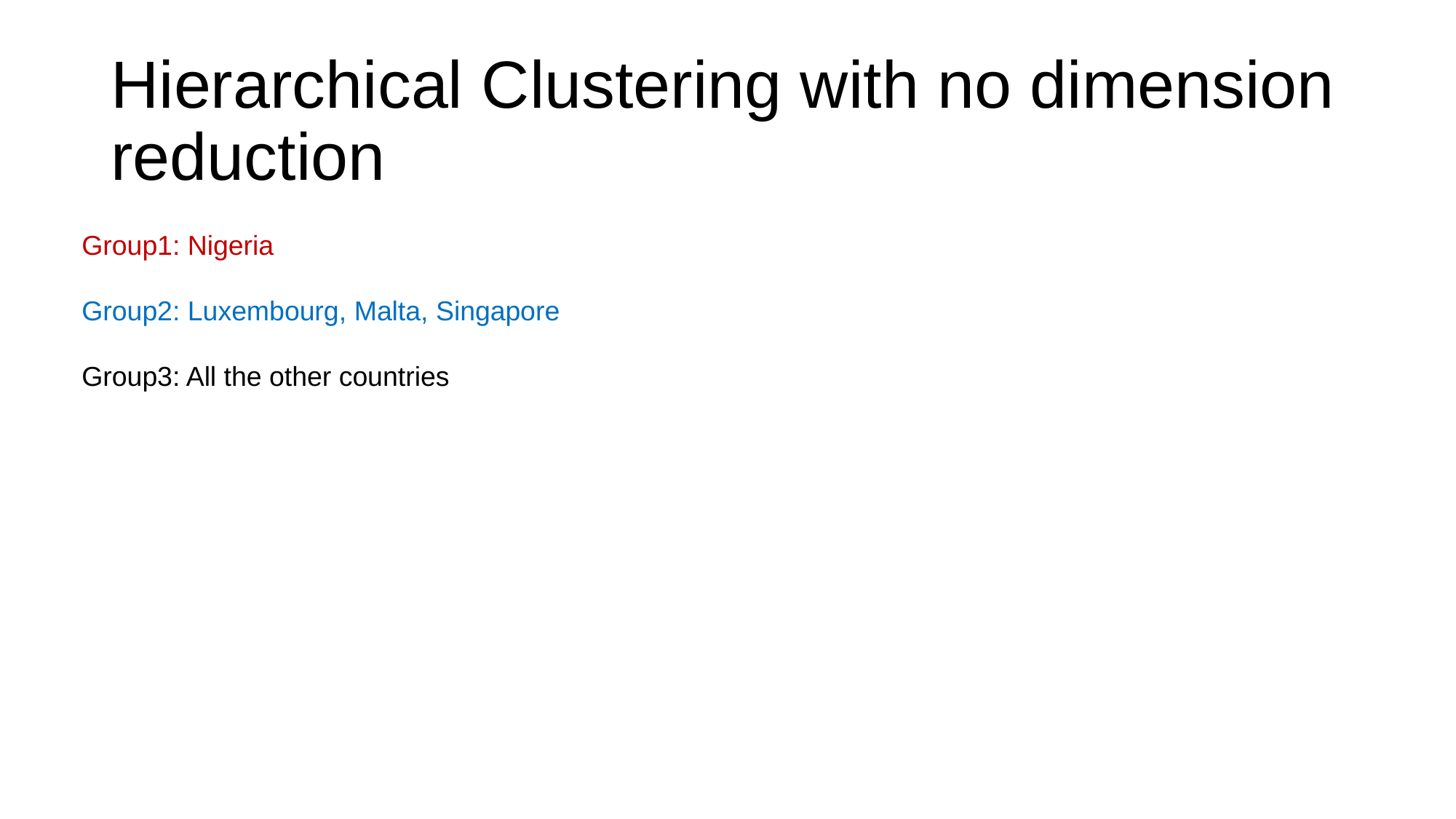

# Hierarchical Clustering with no dimension reduction
Group1: Nigeria

Group2: Luxembourg, Malta, Singapore

Group3: All the other countries